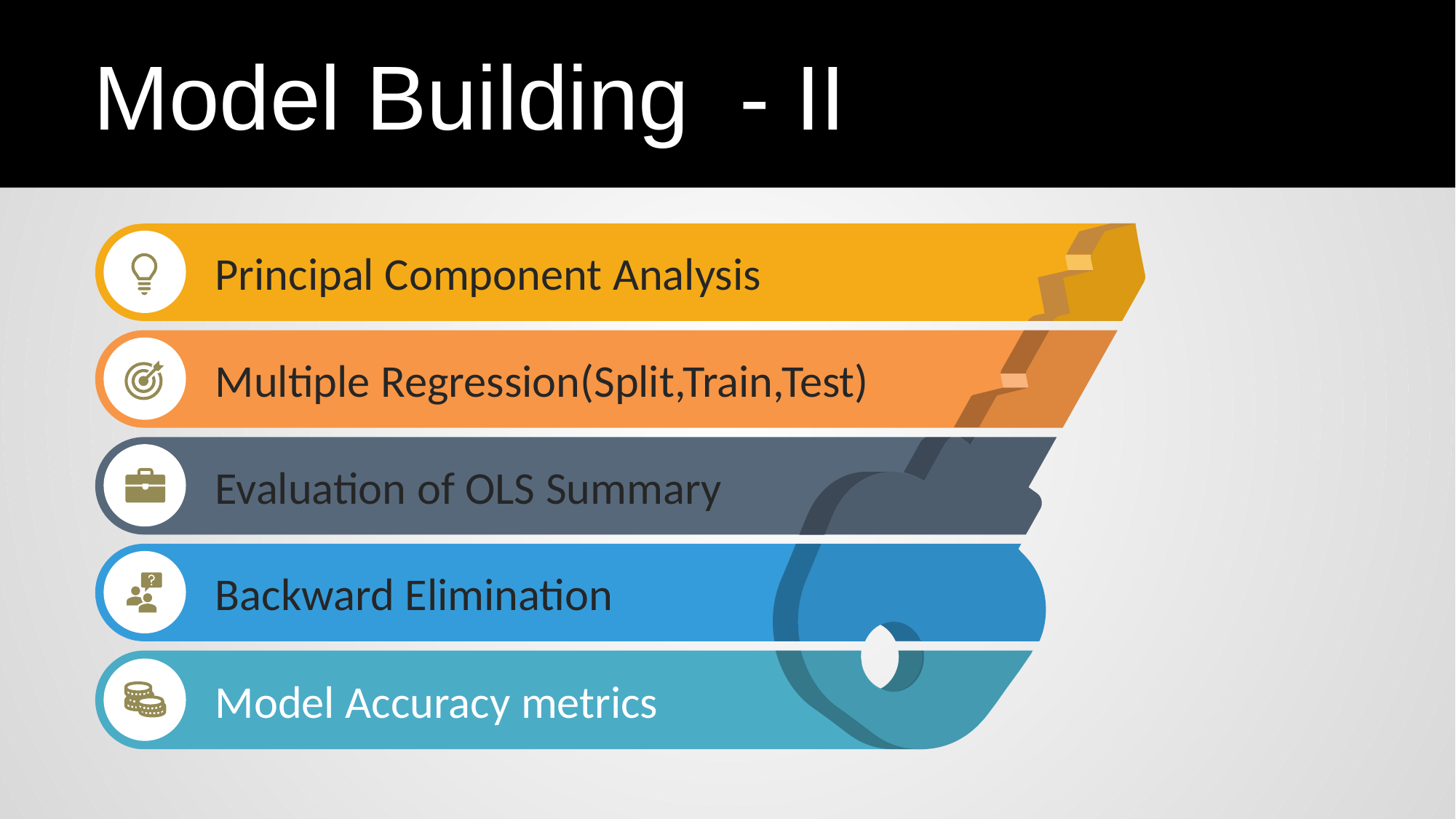

Model Building  - II
Principal Component Analysis

Multiple Regression(Split,Train,Test)

Evaluation of OLS Summary

Backward Elimination

Model Accuracy metrics